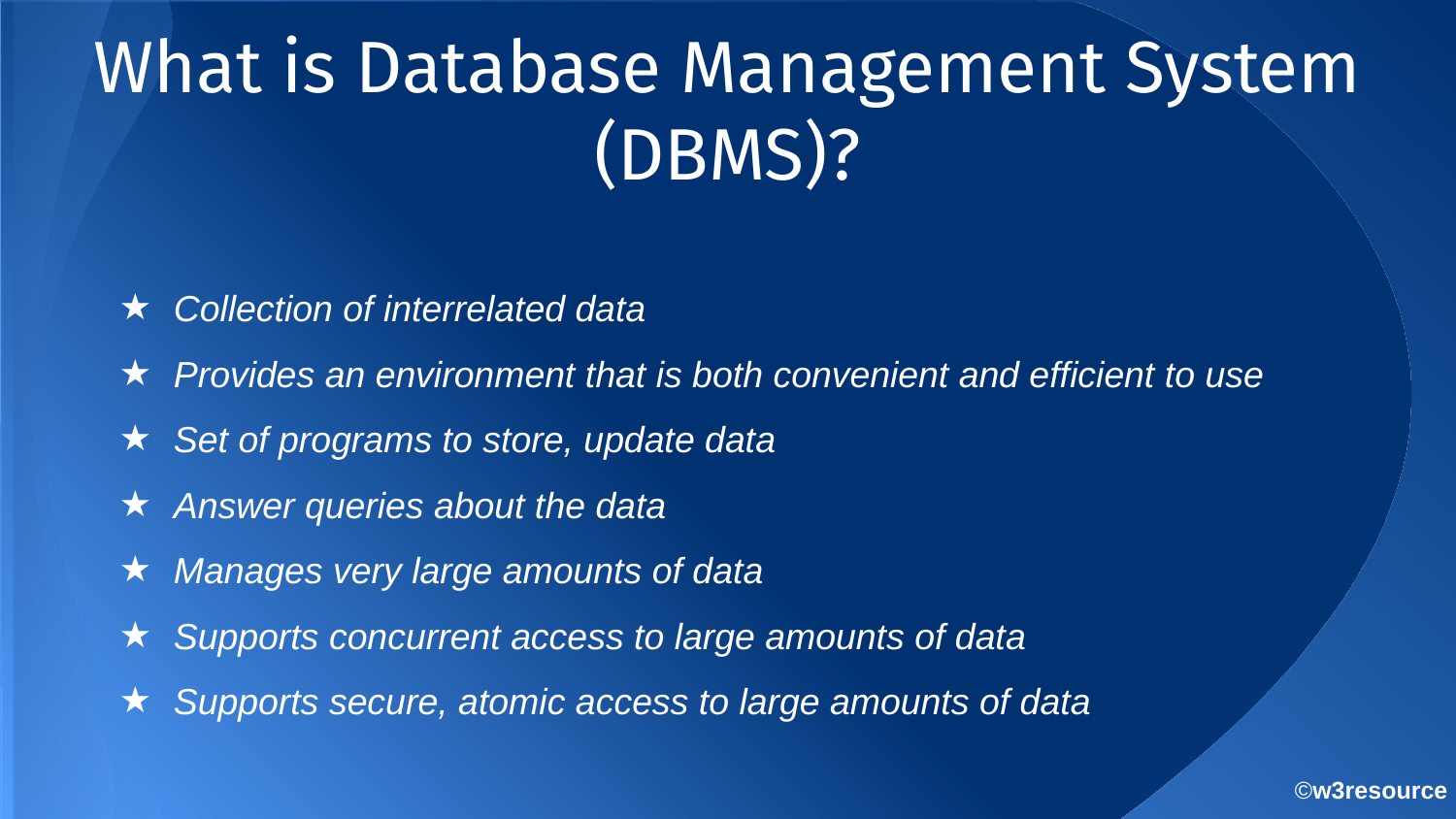

# What is Database Management System (DBMS)?
Collection of interrelated data
Provides an environment that is both convenient and efficient to use
Set of programs to store, update data
Answer queries about the data
Manages very large amounts of data
Supports concurrent access to large amounts of data
Supports secure, atomic access to large amounts of data

©w3resource